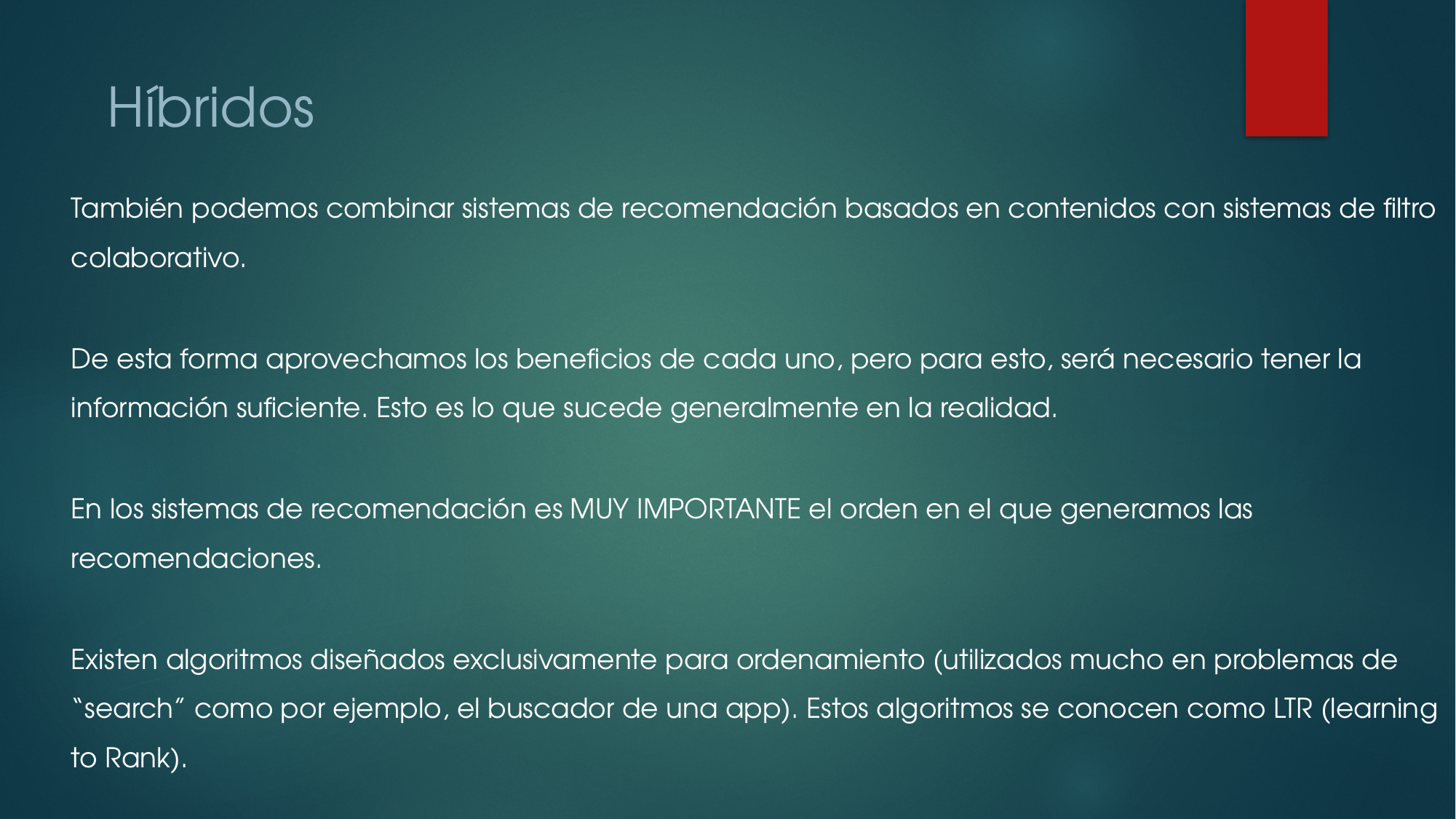

Híbridos
También podemos combinar sistemas de recomendación basados en contenidos con sistemas de filtro colaborativo.

De esta forma aprovechamos los beneficios de cada uno, pero para esto, será necesario tener la información suficiente. Esto es lo que sucede generalmente en la realidad.

En los sistemas de recomendación es MUY IMPORTANTE el orden en el que generamos las recomendaciones.

Existen algoritmos diseñados exclusivamente para ordenamiento (utilizados mucho en problemas de “search” como por ejemplo, el buscador de una app). Estos algoritmos se conocen como LTR (learning to Rank).